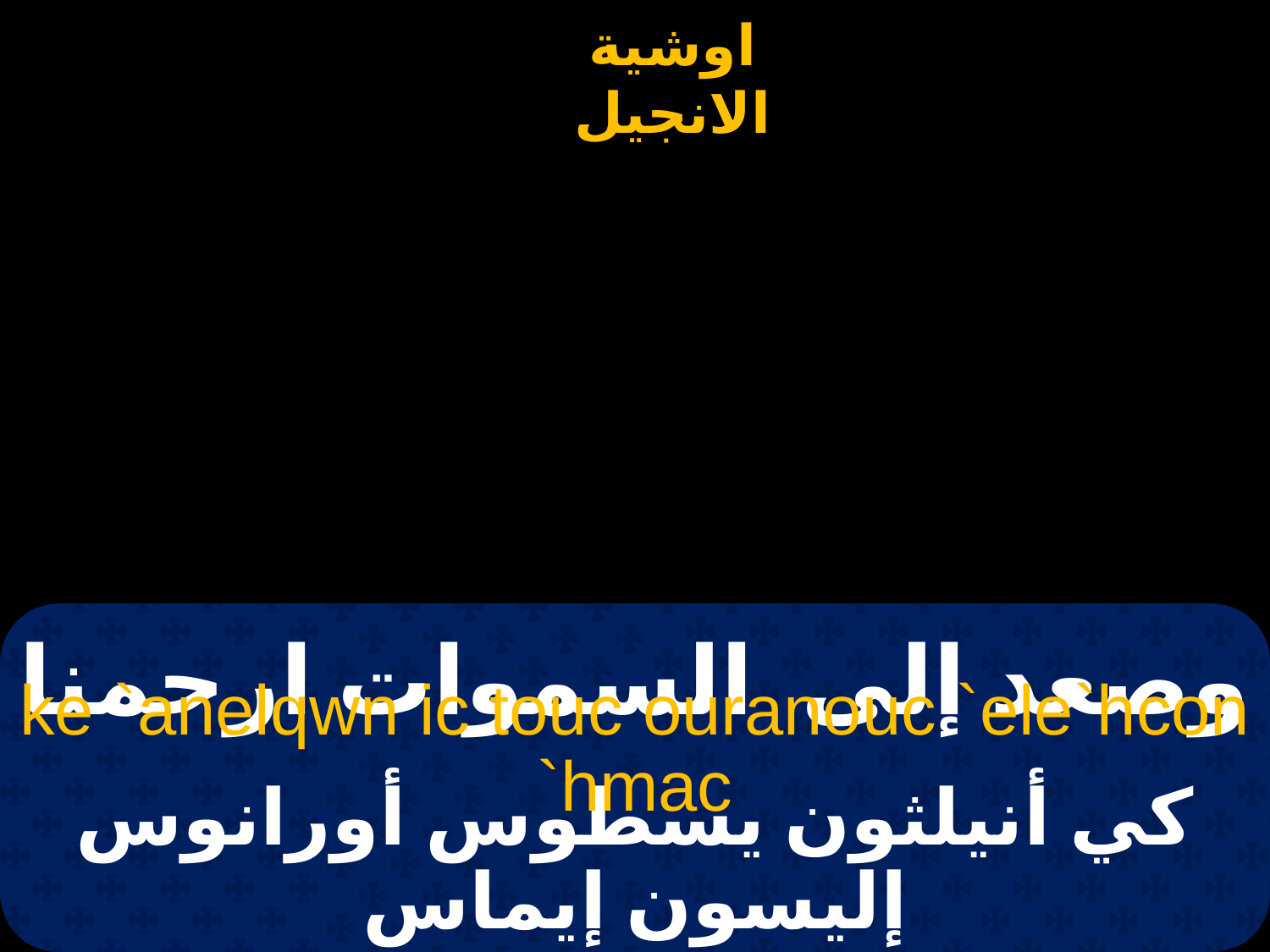

# وصعد إلى  السموات ارحمنا
ke `anelqwn ic touc ouranouc `ele`hcon `hmac
كي أنيلثون يسطوس أورانوس إليسون إيماس